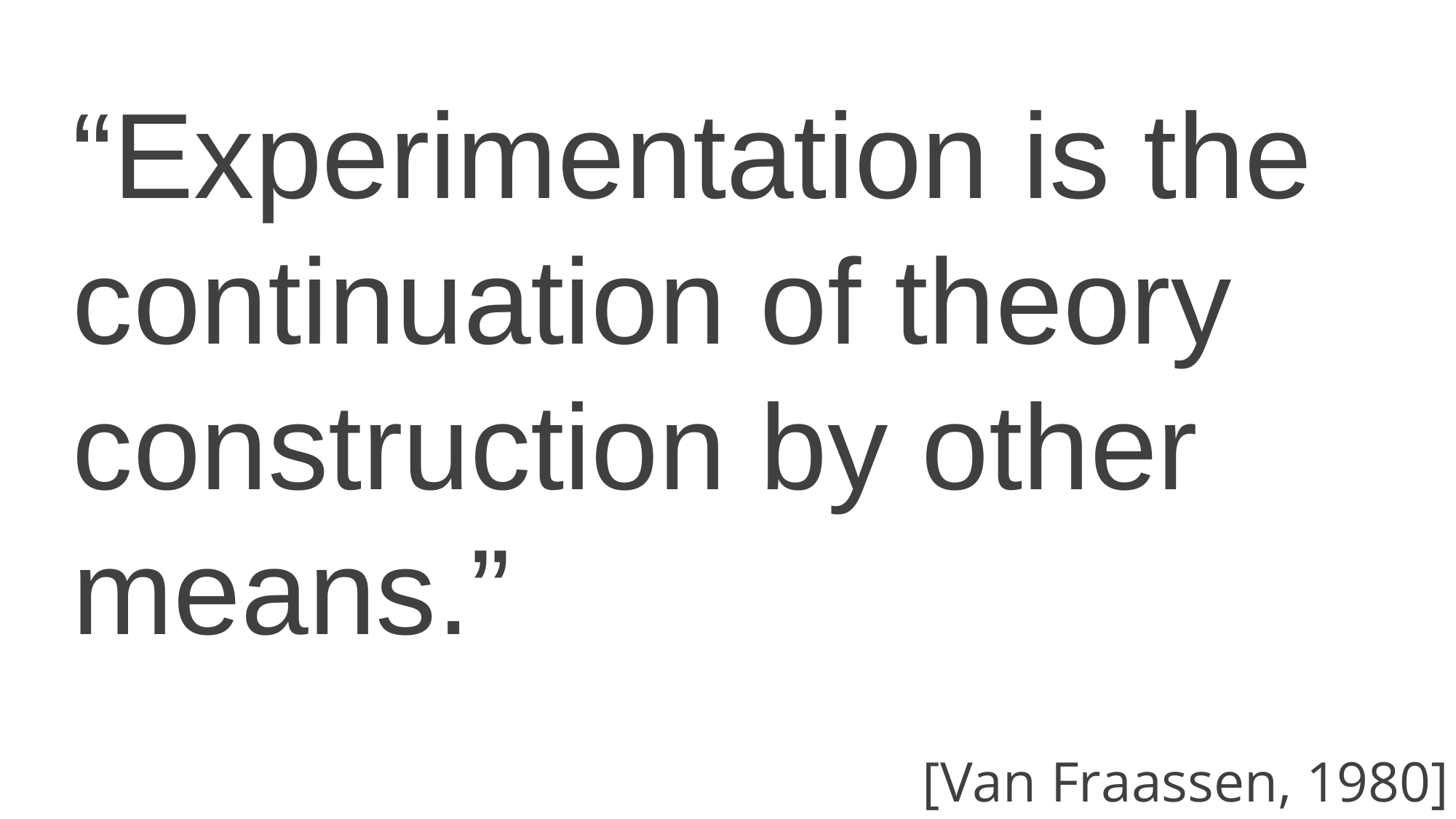

“Experimentation is the continuation of theory construction by other means.”
[Van Fraassen, 1980]